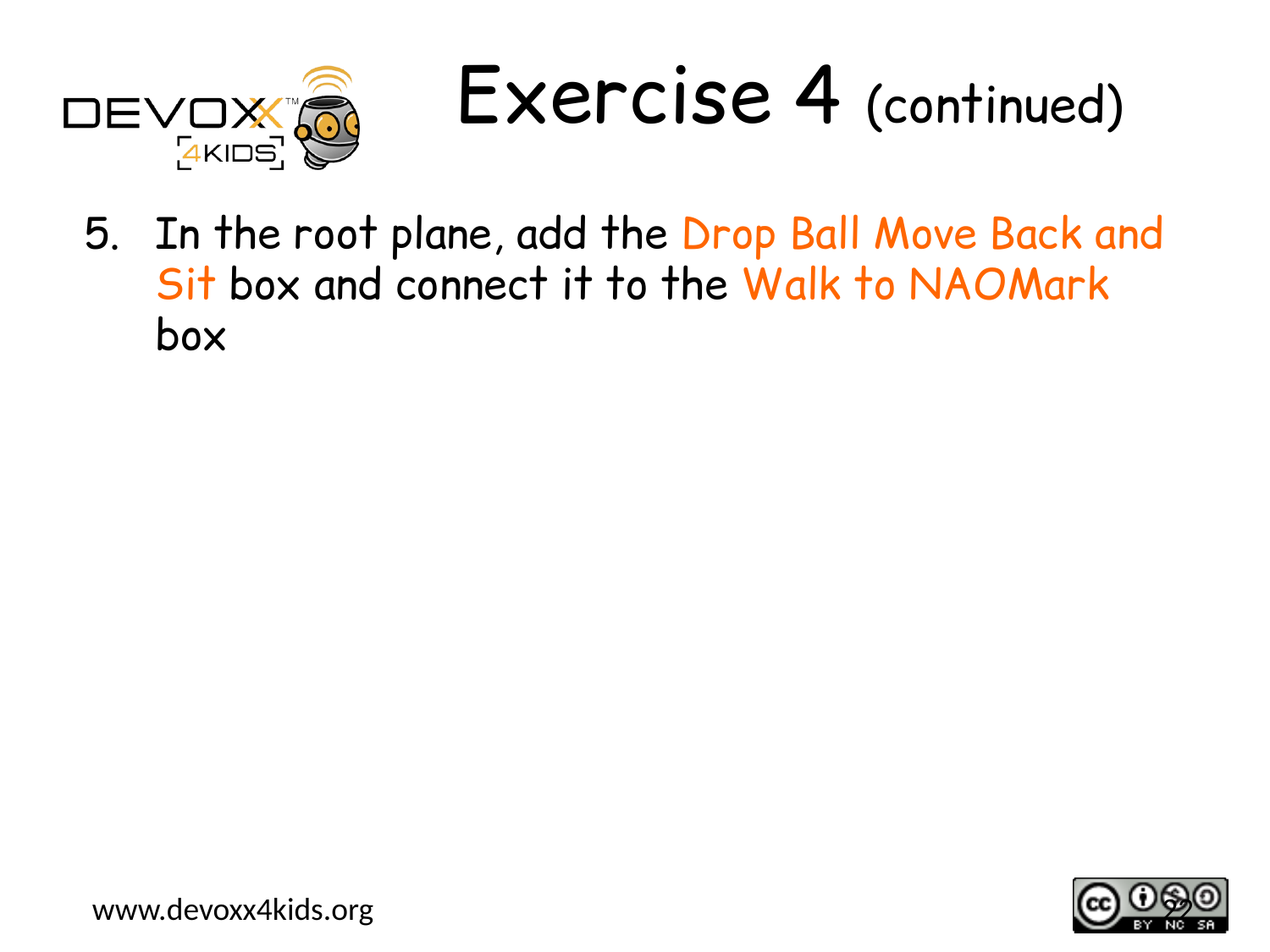

# Exercise 4 (continued)
In the root plane, add the Drop Ball Move Back and Sit box and connect it to the Walk to NAOMark box

22